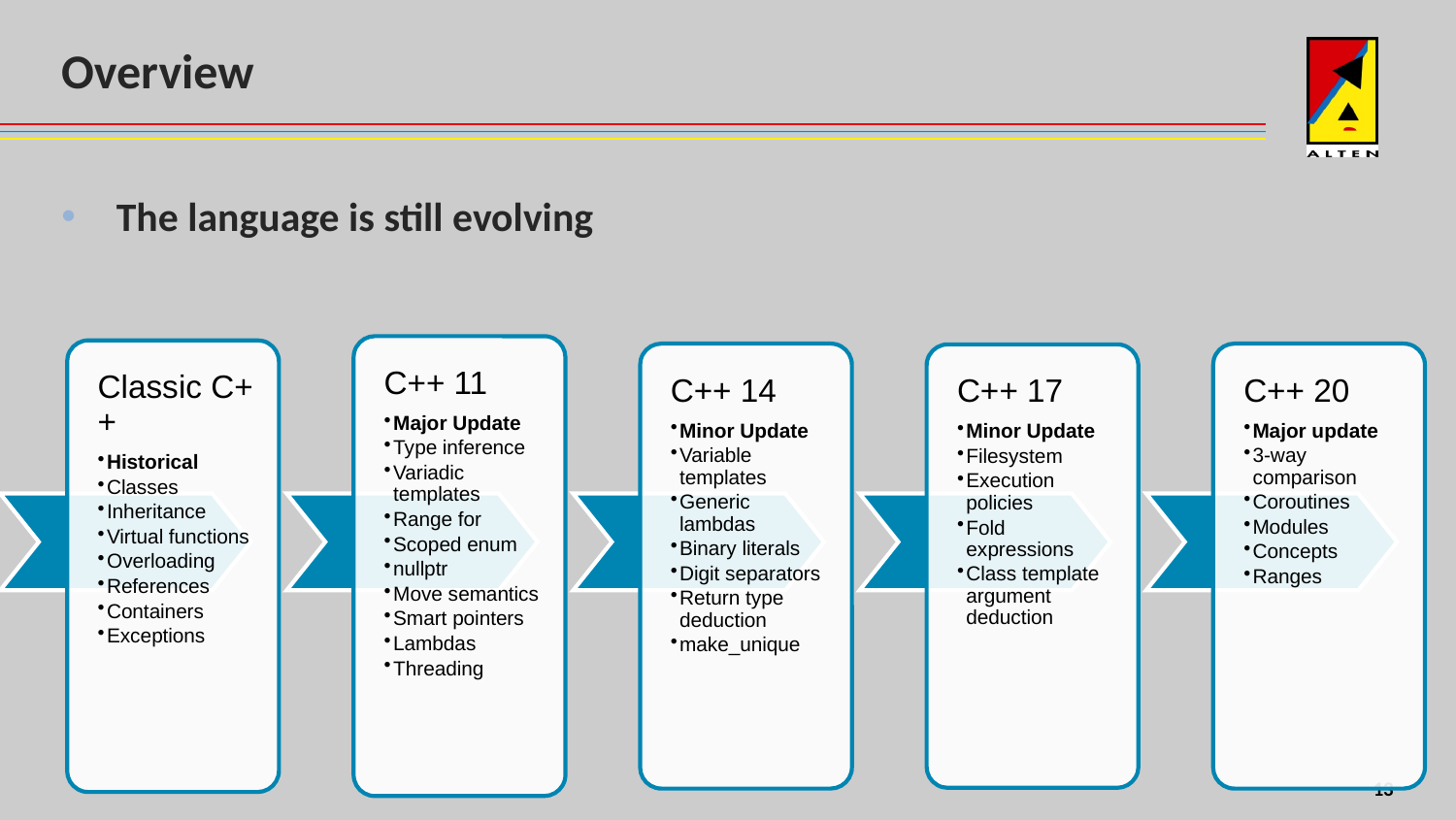

# Overview
The language is still evolving
Classic C++
Historical
Classes
Inheritance
Virtual functions
Overloading
References
Containers
Exceptions
C++ 11
Major Update
Type inference
Variadic templates
Range for
Scoped enum
nullptr
Move semantics
Smart pointers
Lambdas
Threading
C++ 14
Minor Update
Variable templates
Generic lambdas
Binary literals
Digit separators
Return type deduction
make_unique
C++ 17
Minor Update
Filesystem
Execution policies
Fold expressions
Class template argument deduction
C++ 20
Major update
3-way comparison
Coroutines
Modules
Concepts
Ranges
13